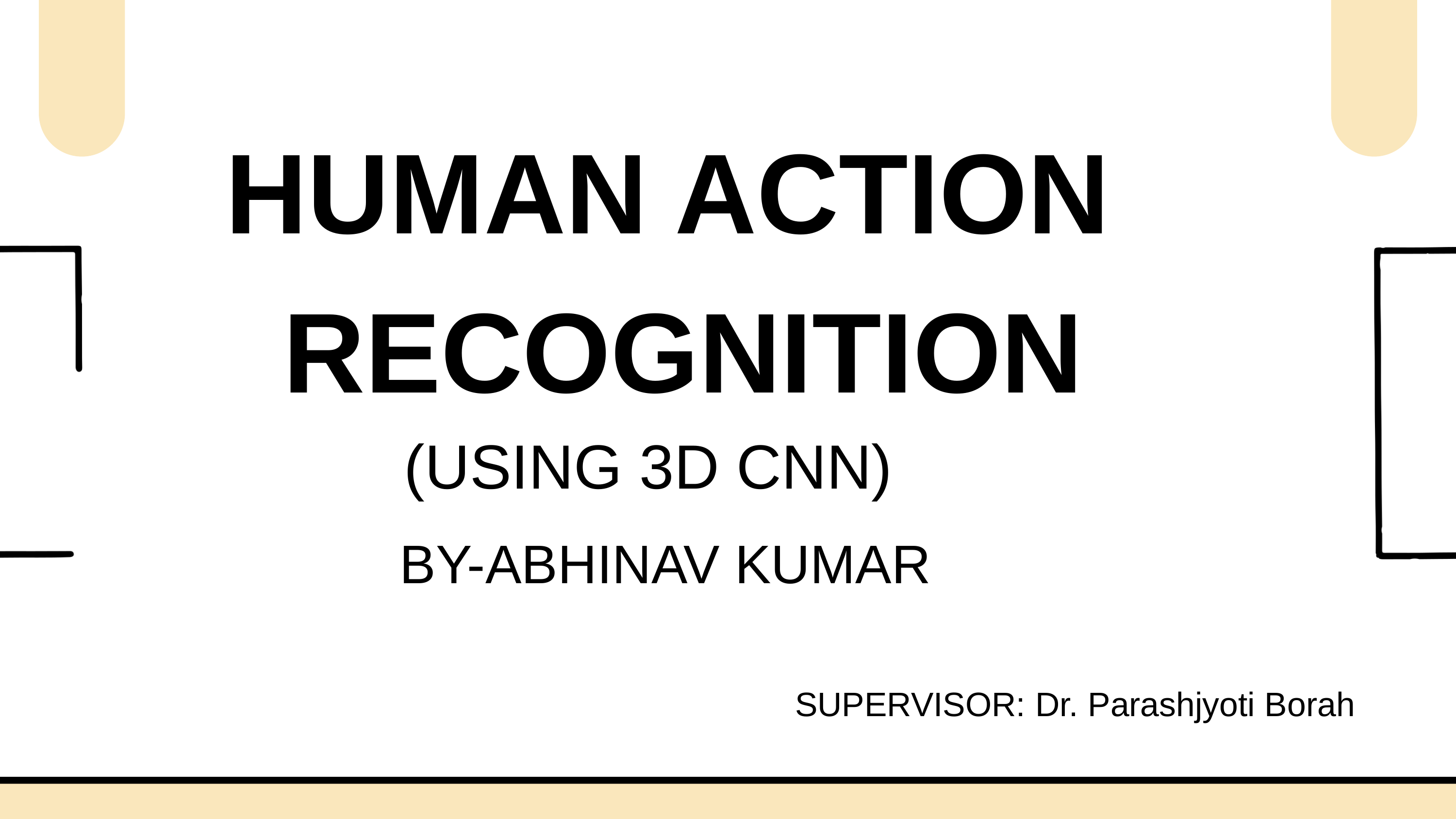

HUMAN ACTION
RECOGNITION

(USING 3D CNN)
BY-ABHINAV KUMAR
SUPERVISOR: Dr. Parashjyoti Borah